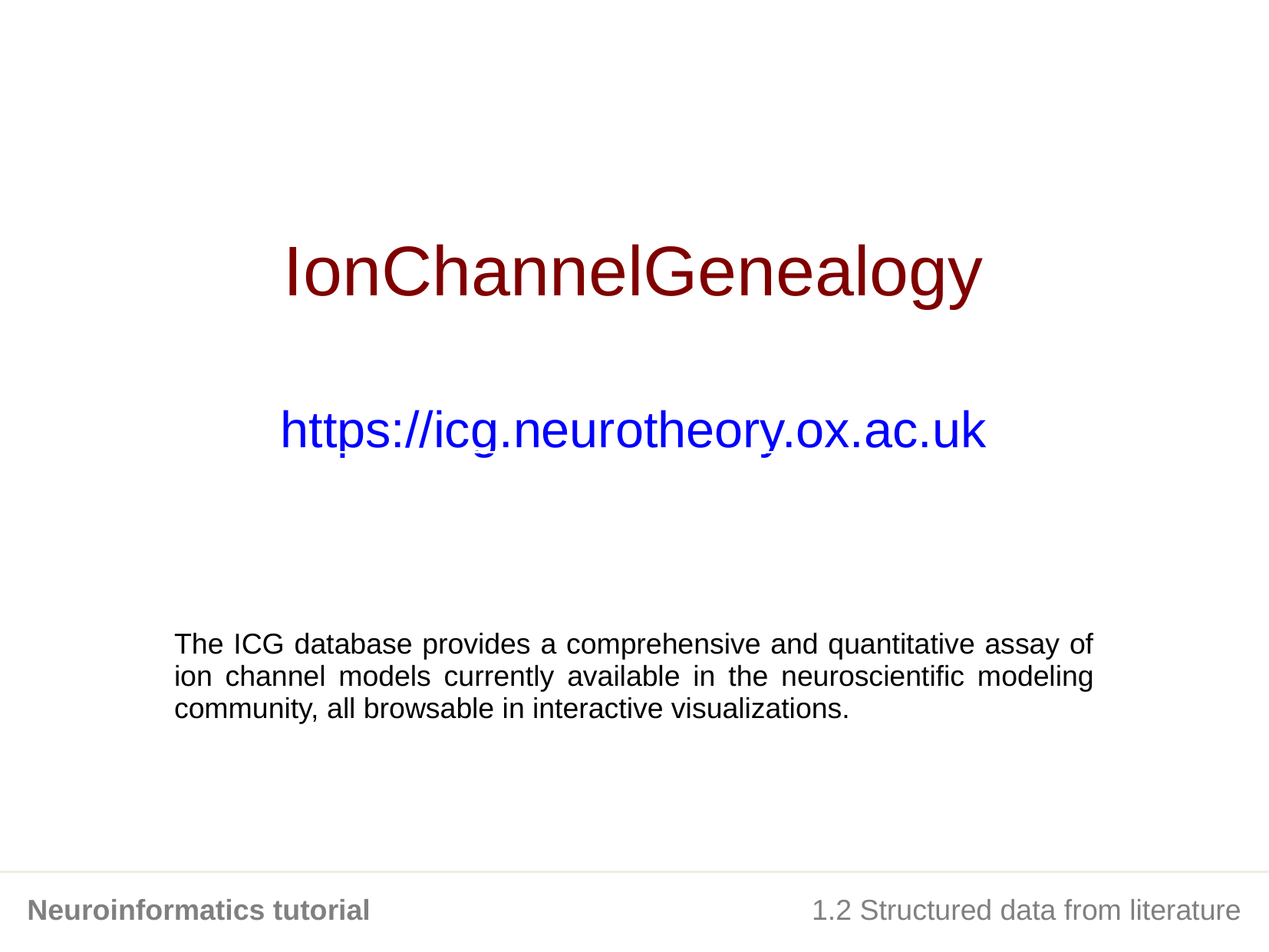

IonChannelGenealogy
https://icg.neurotheory.ox.ac.uk
The ICG database provides a comprehensive and quantitative assay of ion channel models currently available in the neuroscientific modeling community, all browsable in interactive visualizations.

Neuroinformatics tutorial
1.2 Structured data from literature